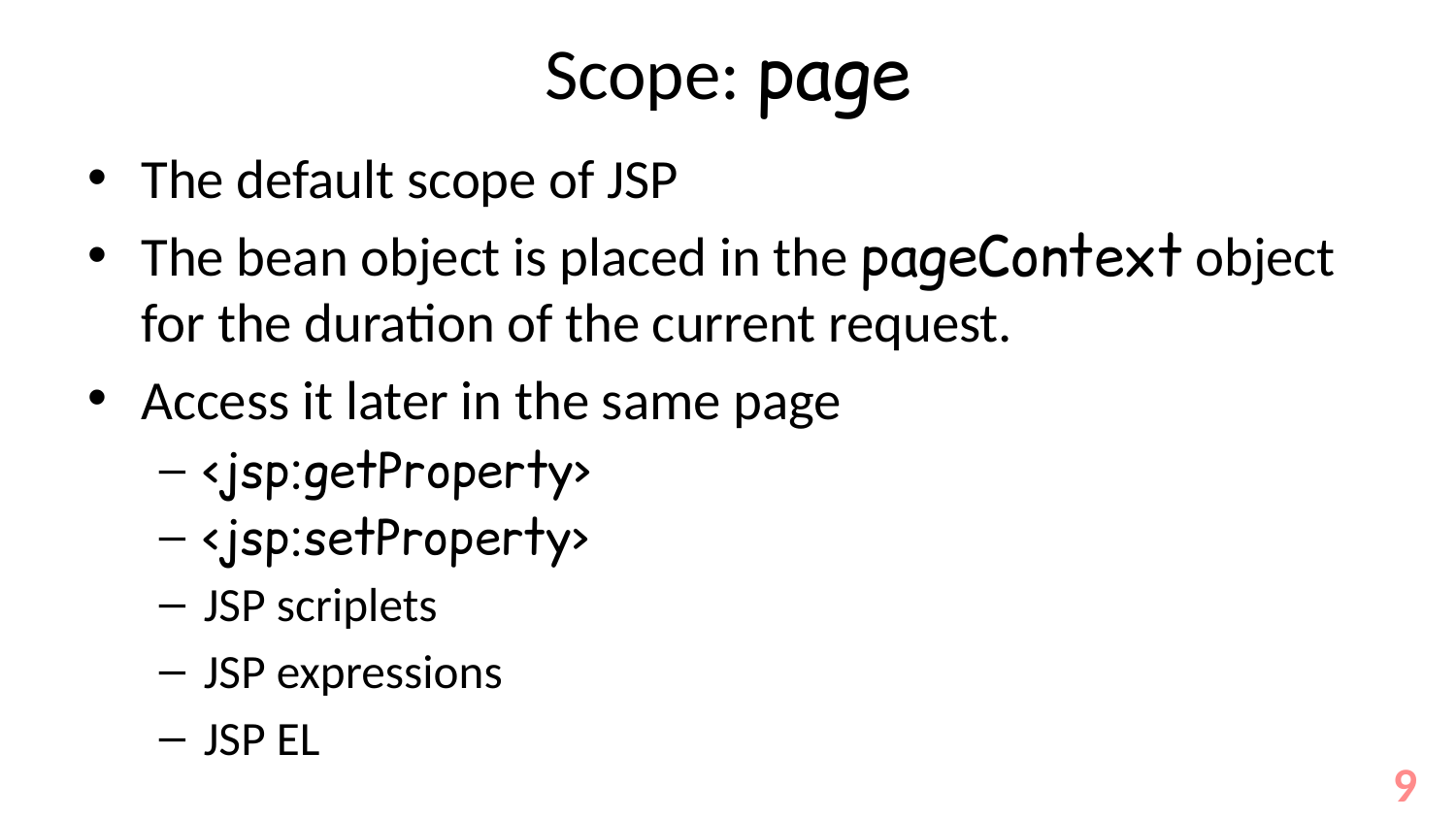

# Scope: page
The default scope of JSP
The bean object is placed in the pageContext object for the duration of the current request.
Access it later in the same page
<jsp:getProperty>
<jsp:setProperty>
JSP scriplets
JSP expressions
JSP EL

9